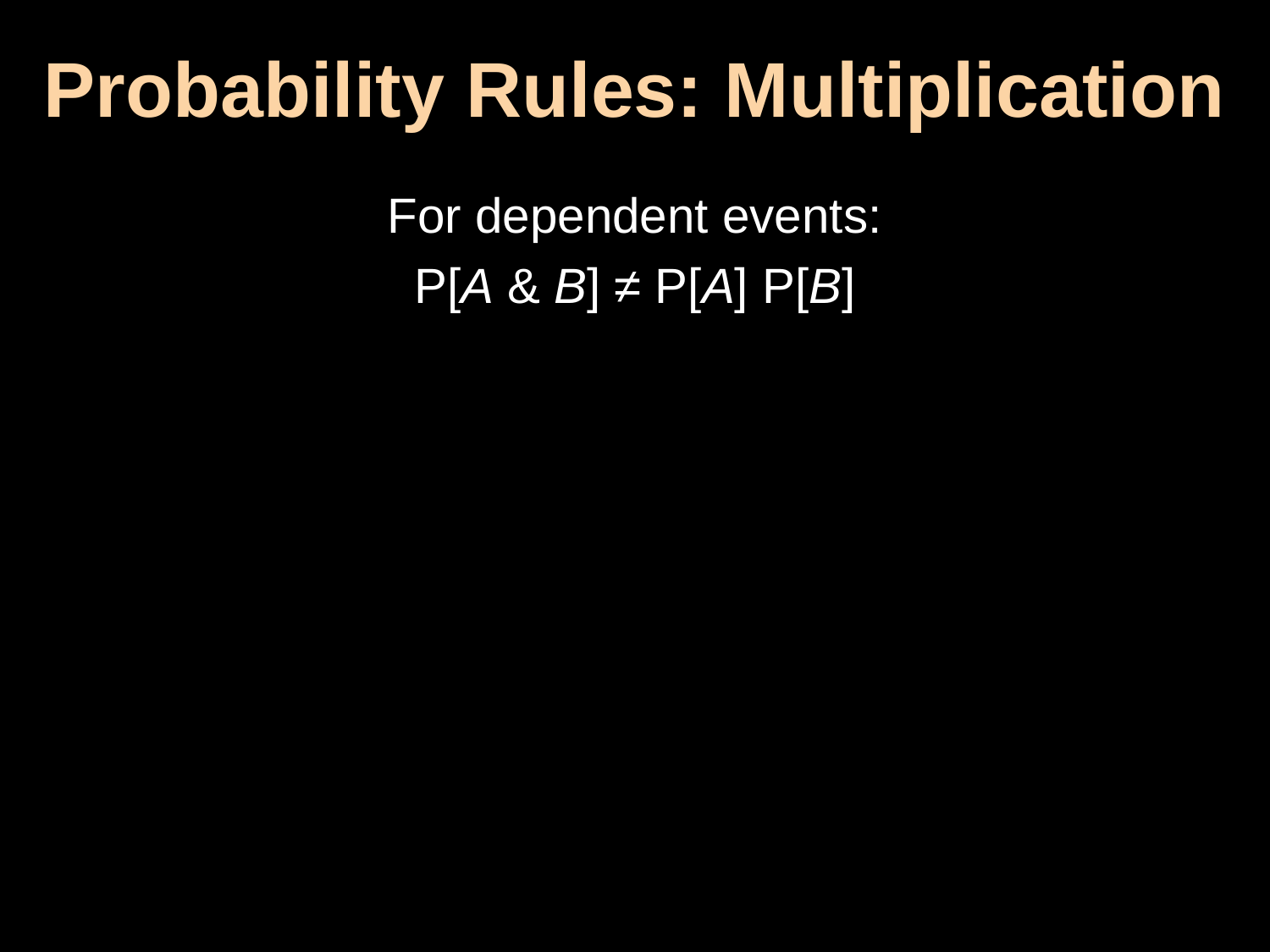

# Probability Rules: Multiplication
For dependent events:
P[A & B] ≠ P[A] P[B]